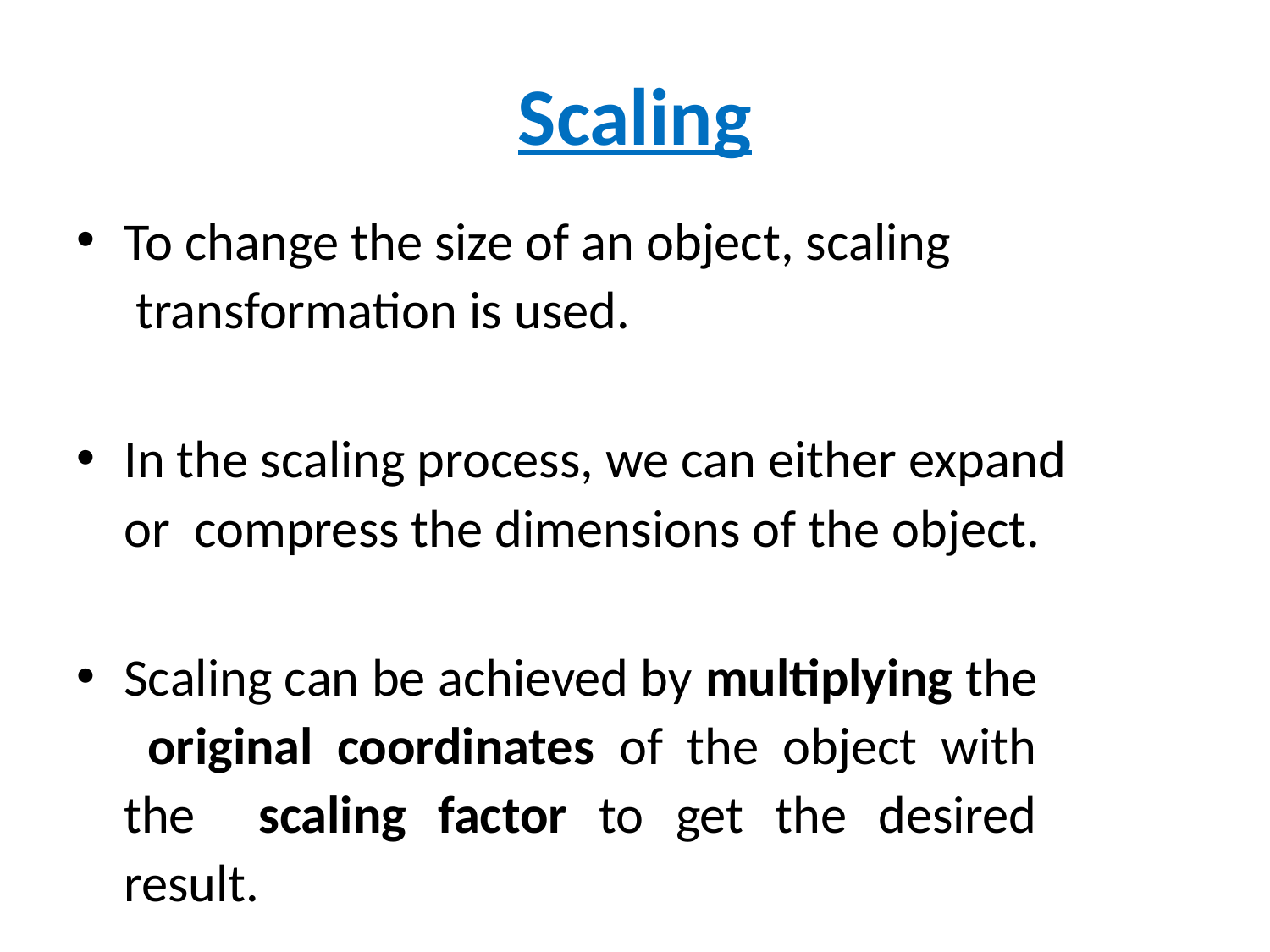

# Scaling
To change the size of an object, scaling  transformation is used.

In the scaling process, we can either expand or  compress the dimensions of the object.

Scaling can be achieved by multiplying the  original coordinates of the object with the  scaling factor to get the desired result.